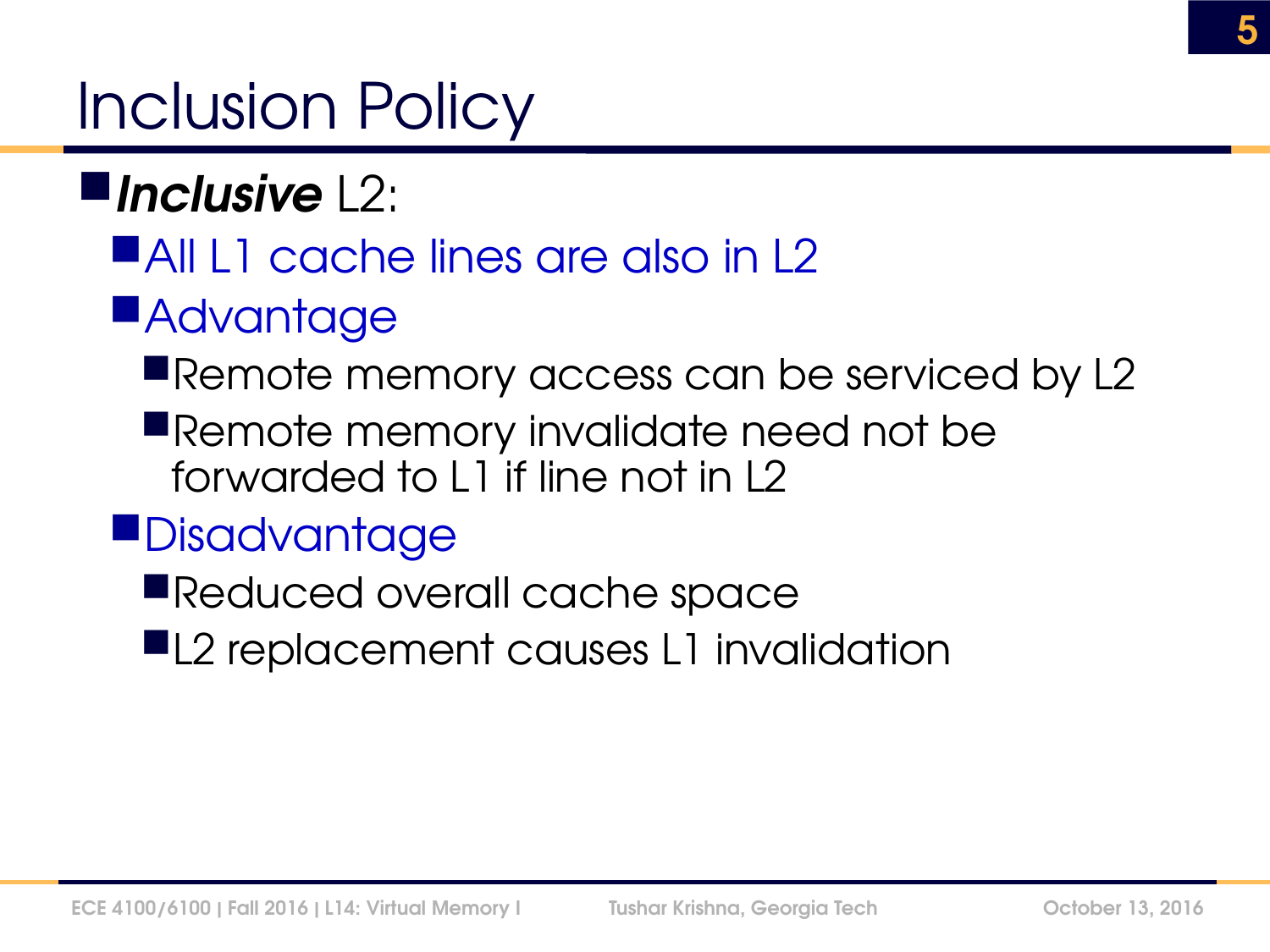

5
# Inclusion Policy
Inclusive L2:
All L1 cache lines are also in L2
Advantage
Remote memory access can be serviced by L2
Remote memory invalidate need not be forwarded to L1 if line not in L2
Disadvantage
Reduced overall cache space
L2 replacement causes L1 invalidation
ECE 4100/6100 | Fall 2016 | L14: Virtual Memory I                Tushar Krishna, Georgia Tech
October 13, 2016